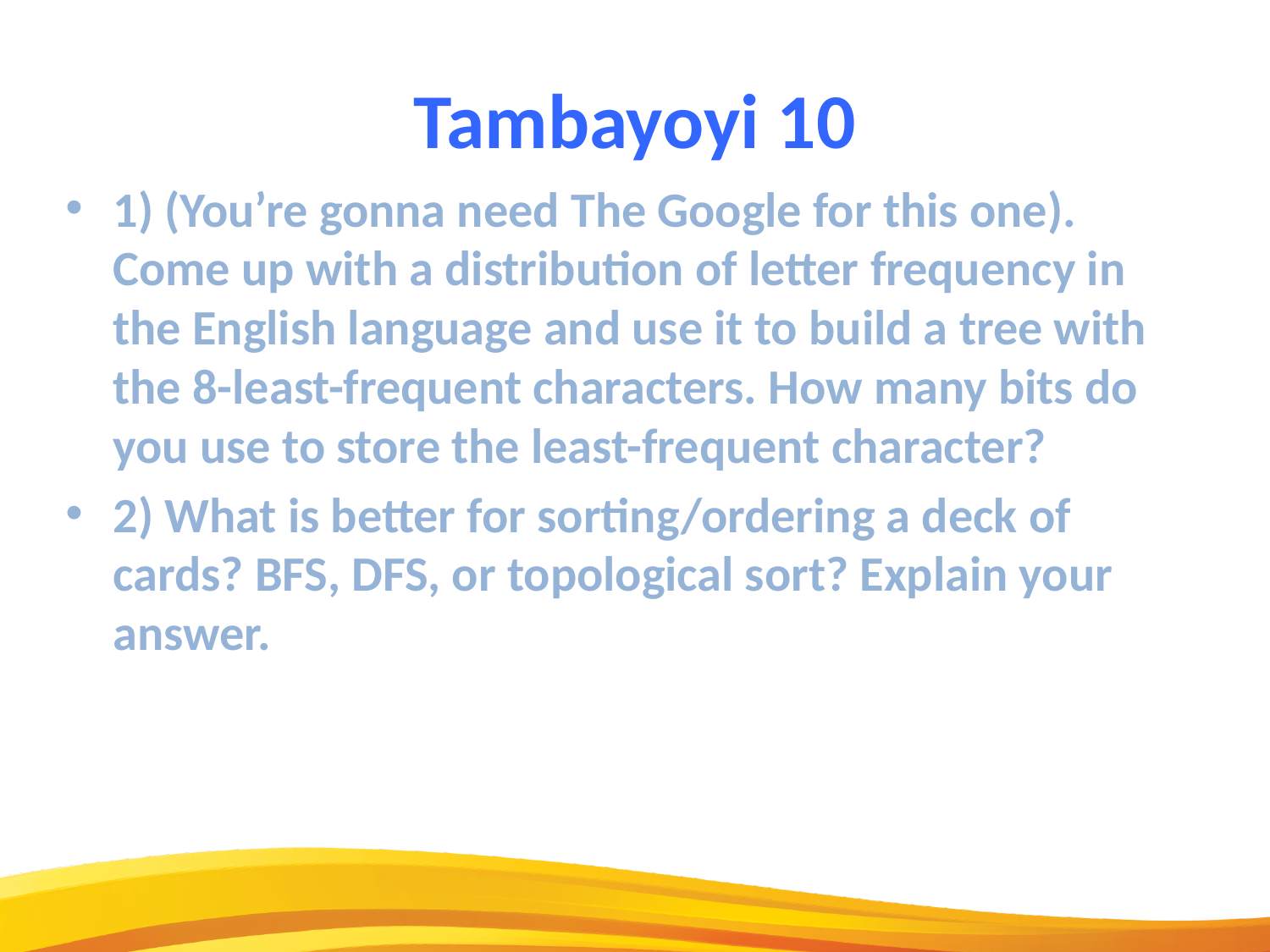

Tambayoyi 10
1) (You’re gonna need The Google for this one). Come up with a distribution of letter frequency in the English language and use it to build a tree with the 8-least-frequent characters. How many bits do you use to store the least-frequent character?
2) What is better for sorting/ordering a deck of cards? BFS, DFS, or topological sort? Explain your answer.
3